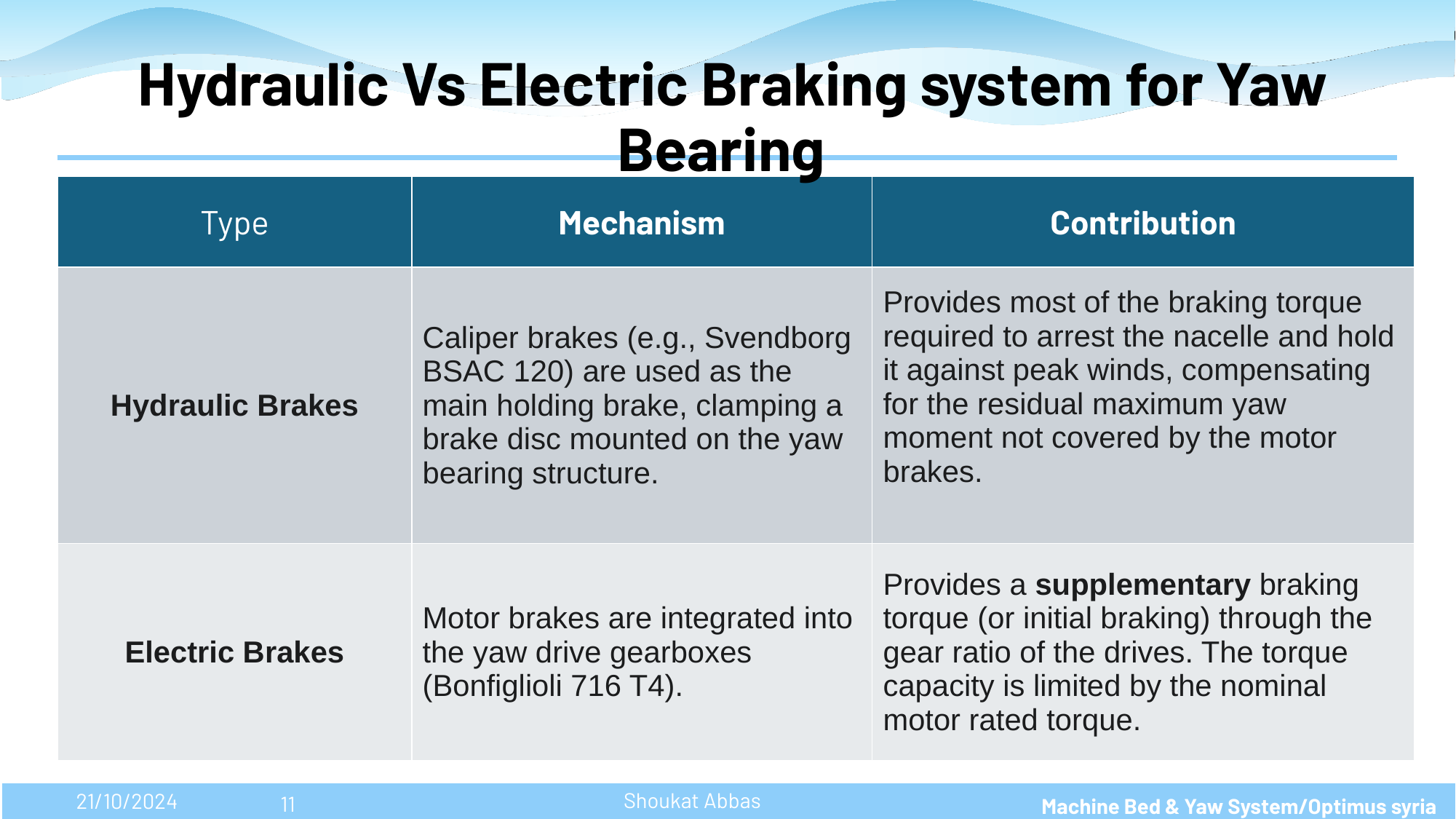

Hydraulic Vs Electric Braking system for Yaw Bearing
| Type | Mechanism | Contribution |
| --- | --- | --- |
| Hydraulic Brakes | Caliper brakes (e.g., Svendborg BSAC 120) are used as the main holding brake, clamping a brake disc mounted on the yaw bearing structure. | Provides most of the braking torque required to arrest the nacelle and hold it against peak winds, compensating for the residual maximum yaw moment not covered by the motor brakes. |
| Electric Brakes | Motor brakes are integrated into the yaw drive gearboxes (Bonfiglioli 716 T4). | Provides a supplementary braking torque (or initial braking) through the gear ratio of the drives. The torque capacity is limited by the nominal motor rated torque. |
Shoukat Abbas
11
Machine Bed & Yaw System/Optimus syria
21/10/2024